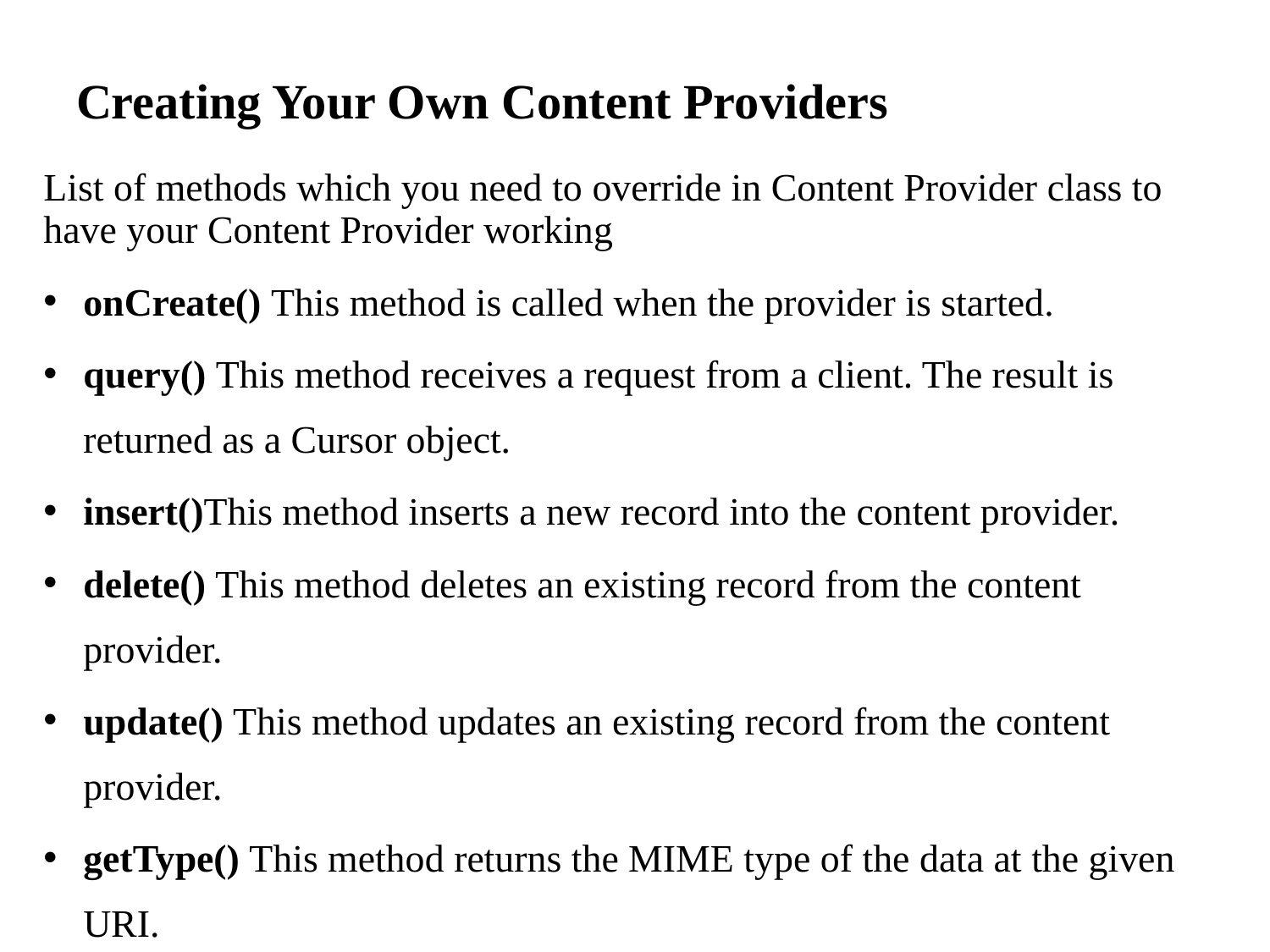

# Creating Your Own Content Providers
List of methods which you need to override in Content Provider class to have your Content Provider working
onCreate() This method is called when the provider is started.
query() This method receives a request from a client. The result is returned as a Cursor object.
insert()This method inserts a new record into the content provider.
delete() This method deletes an existing record from the content provider.
update() This method updates an existing record from the content provider.
getType() This method returns the MIME type of the data at the given URI.